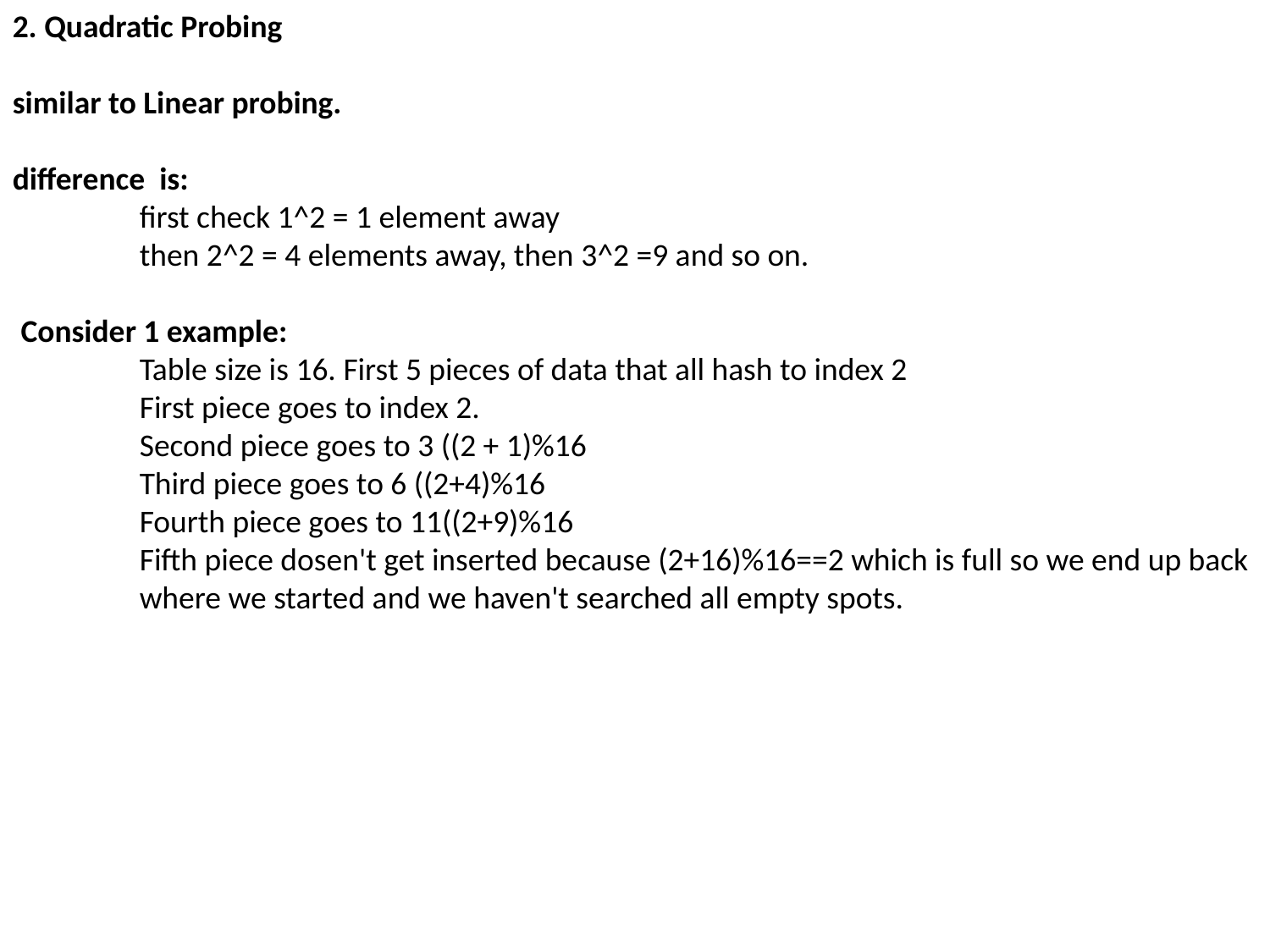

2. Quadratic Probing

similar to Linear probing.

difference  is:
first check 1^2 = 1 element away
then 2^2 = 4 elements away, then 3^2 =9 and so on.

Consider 1 example:
Table size is 16. First 5 pieces of data that all hash to index 2
First piece goes to index 2.
Second piece goes to 3 ((2 + 1)%16
Third piece goes to 6 ((2+4)%16
Fourth piece goes to 11((2+9)%16
Fifth piece dosen't get inserted because (2+16)%16==2 which is full so we end up back where we started and we haven't searched all empty spots.